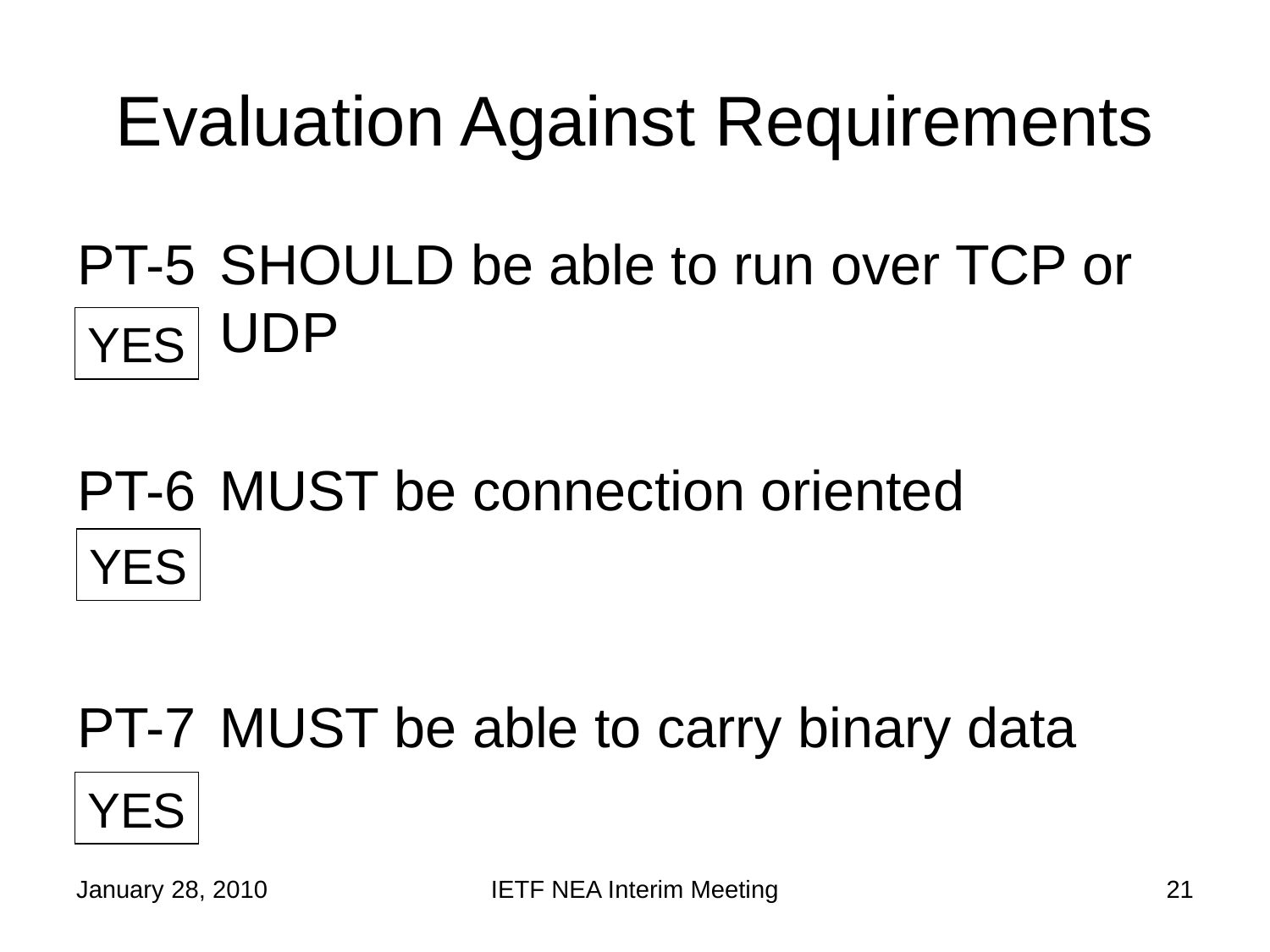

# Evaluation Against Requirements
PT-5	SHOULD be able to run over TCP or UDP

PT-6	MUST be connection oriented

PT-7	MUST be able to carry binary data

YES
YES
YES
January 28, 2010
IETF NEA Interim Meeting
21